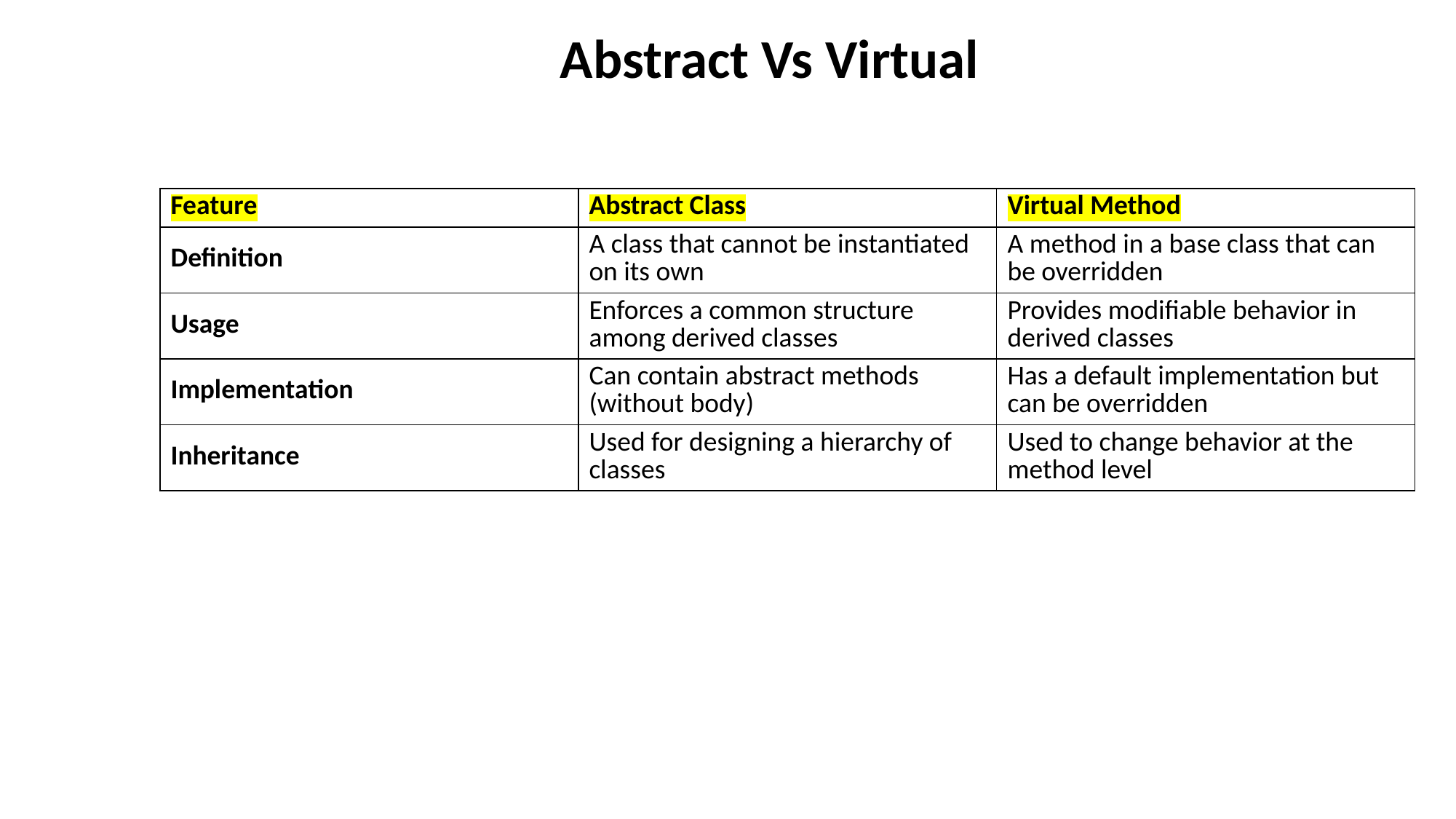

Abstract Vs Virtual
| Feature | Abstract Class | Virtual Method |
| --- | --- | --- |
| Definition | A class that cannot be instantiated on its own | A method in a base class that can be overridden |
| Usage | Enforces a common structure among derived classes | Provides modifiable behavior in derived classes |
| Implementation | Can contain abstract methods (without body) | Has a default implementation but can be overridden |
| Inheritance | Used for designing a hierarchy of classes | Used to change behavior at the method level |